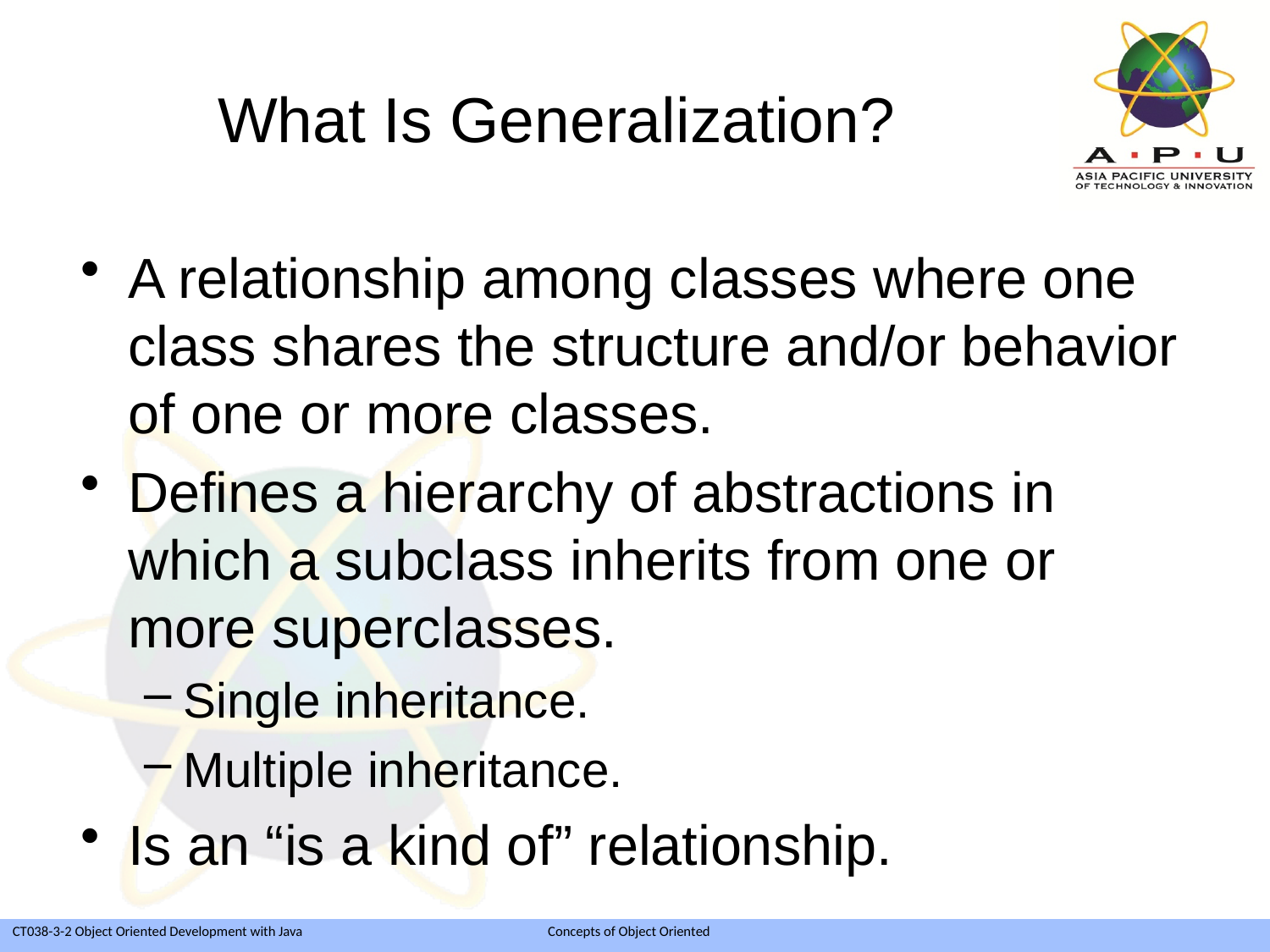

# What Is Generalization?
A relationship among classes where one class shares the structure and/or behavior of one or more classes.
Defines a hierarchy of abstractions in which a subclass inherits from one or more superclasses.
Single inheritance.
Multiple inheritance.
Is an “is a kind of” relationship.

13